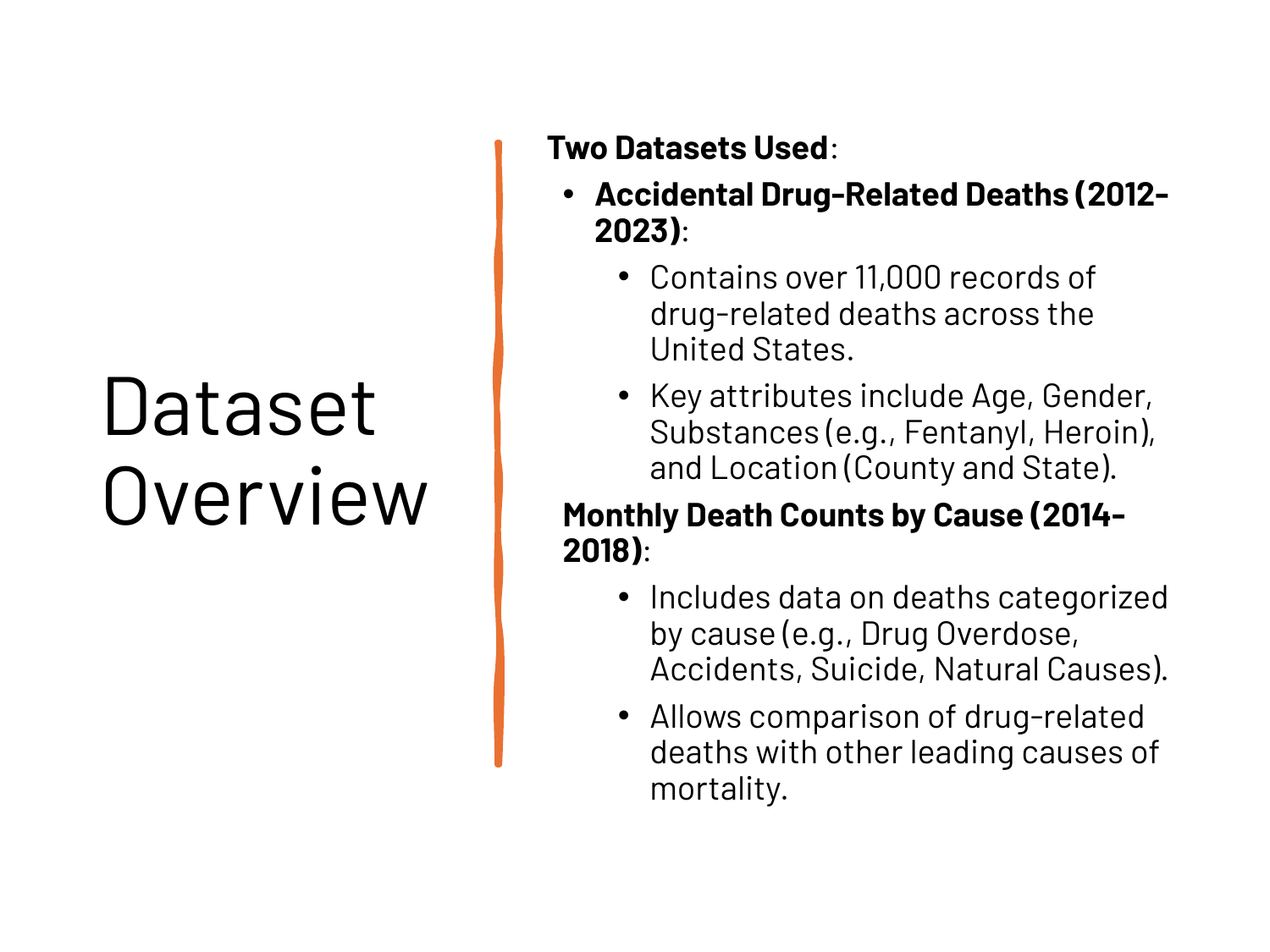

# Dataset Overview
Two Datasets Used:
Accidental Drug-Related Deaths (2012-2023):
Contains over 11,000 records of drug-related deaths across the United States.
Key attributes include Age, Gender, Substances (e.g., Fentanyl, Heroin), and Location (County and State).
Monthly Death Counts by Cause (2014-2018):
Includes data on deaths categorized by cause (e.g., Drug Overdose, Accidents, Suicide, Natural Causes).
Allows comparison of drug-related deaths with other leading causes of mortality.